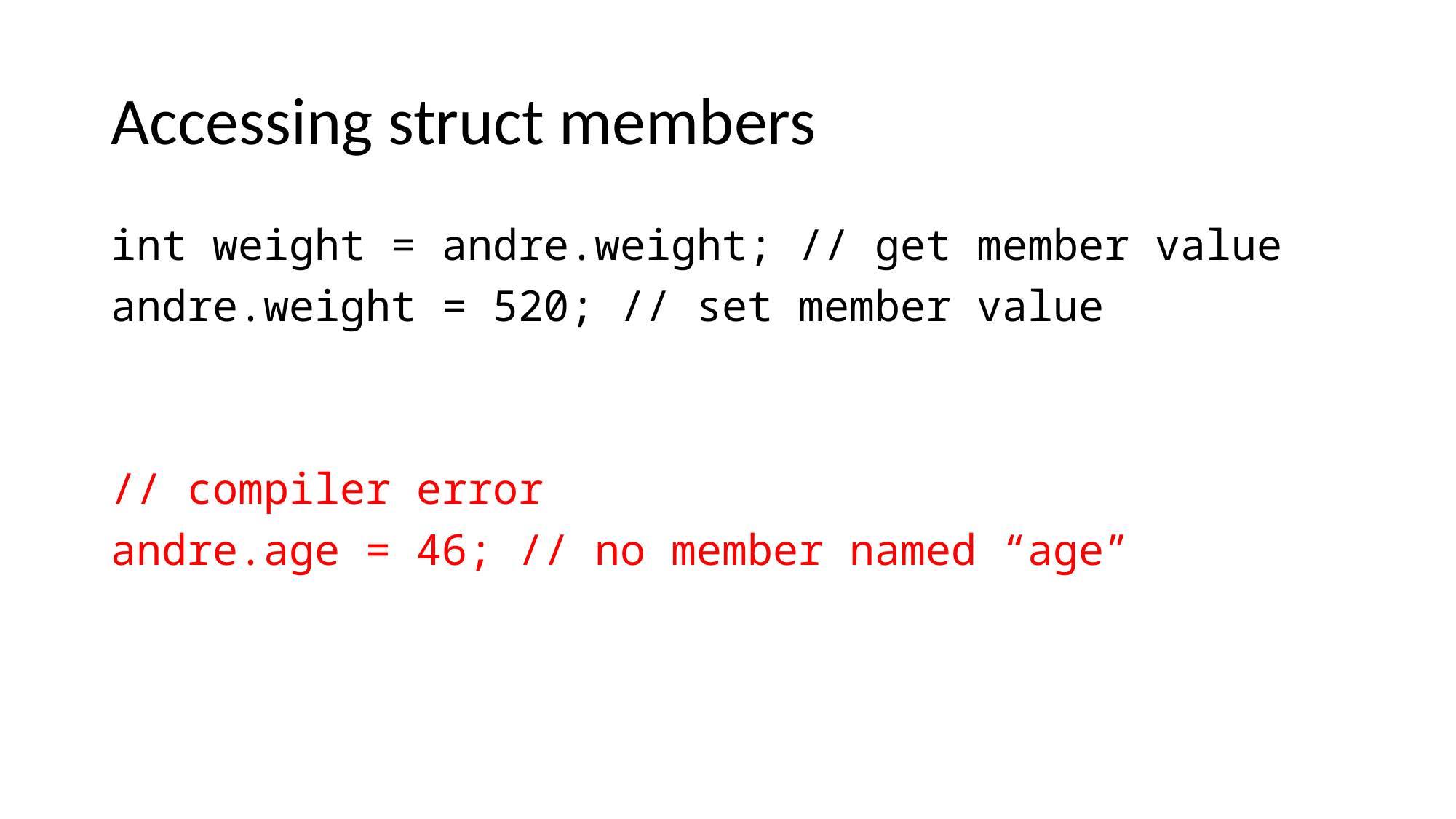

# Accessing struct members
int weight = andre.weight; // get member value
andre.weight = 520; // set member value

// compiler error
andre.age = 46; // no member named “age”